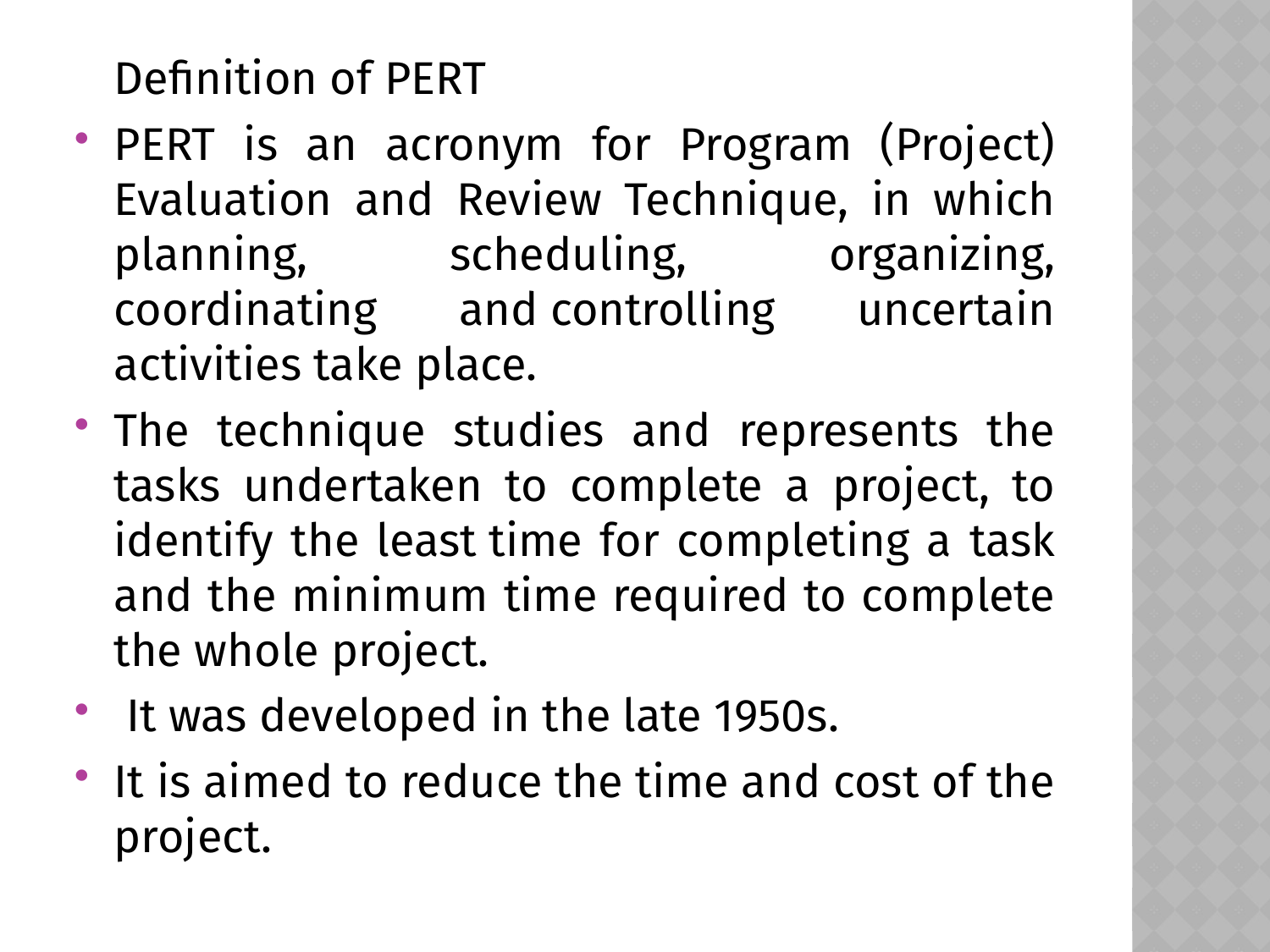

Definition of PERT
PERT is an acronym for Program (Project) Evaluation and Review Technique, in which planning, scheduling, organizing, coordinating and controlling uncertain activities take place.
The technique studies and represents the tasks undertaken to complete a project, to identify the least time for completing a task and the minimum time required to complete the whole project.
 It was developed in the late 1950s.
It is aimed to reduce the time and cost of the project.